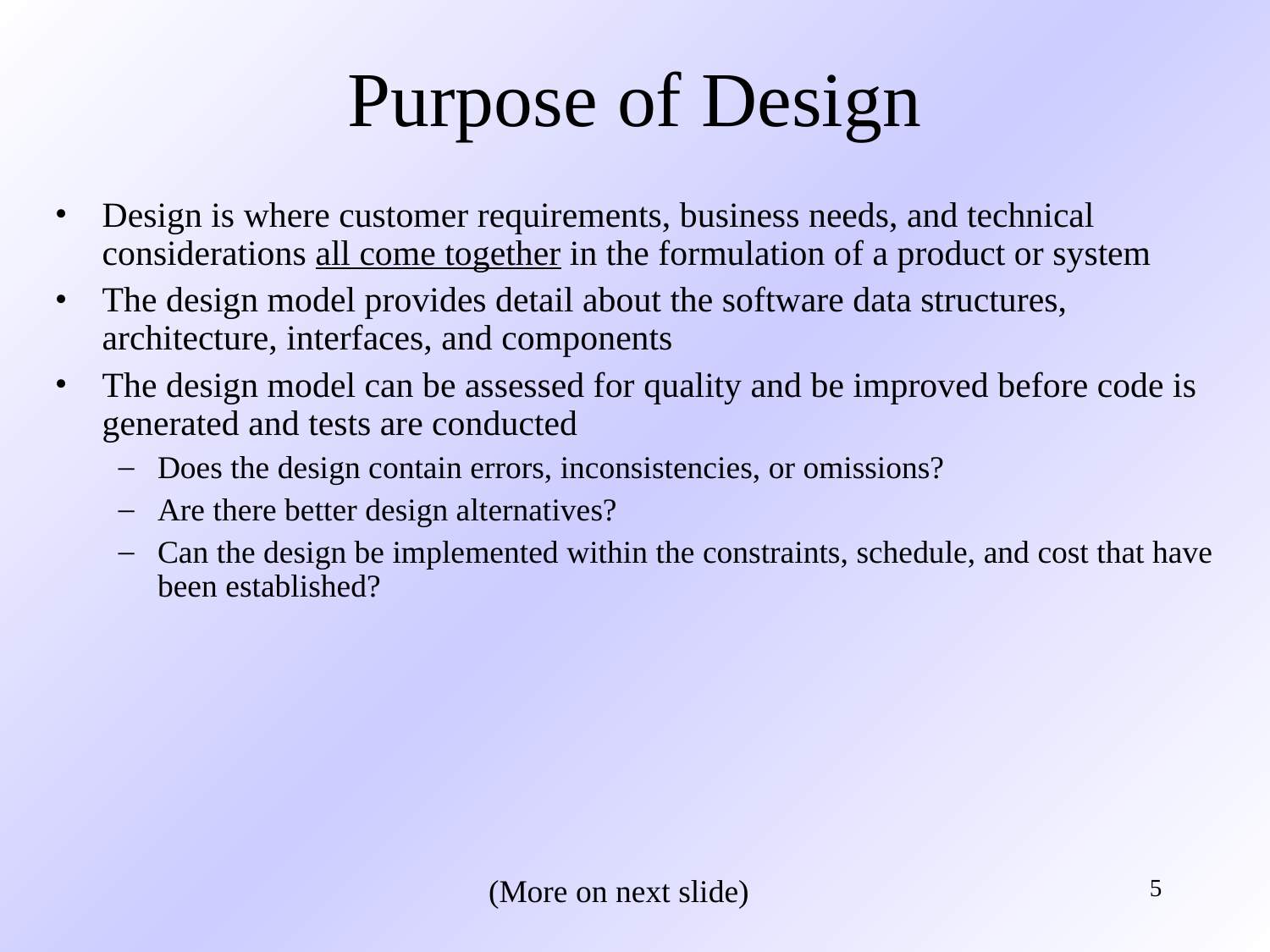

# Purpose of Design
Design is where customer requirements, business needs, and technical considerations all come together in the formulation of a product or system
The design model provides detail about the software data structures, architecture, interfaces, and components
The design model can be assessed for quality and be improved before code is generated and tests are conducted
Does the design contain errors, inconsistencies, or omissions?
Are there better design alternatives?
Can the design be implemented within the constraints, schedule, and cost that have been established?

(More on next slide)
5